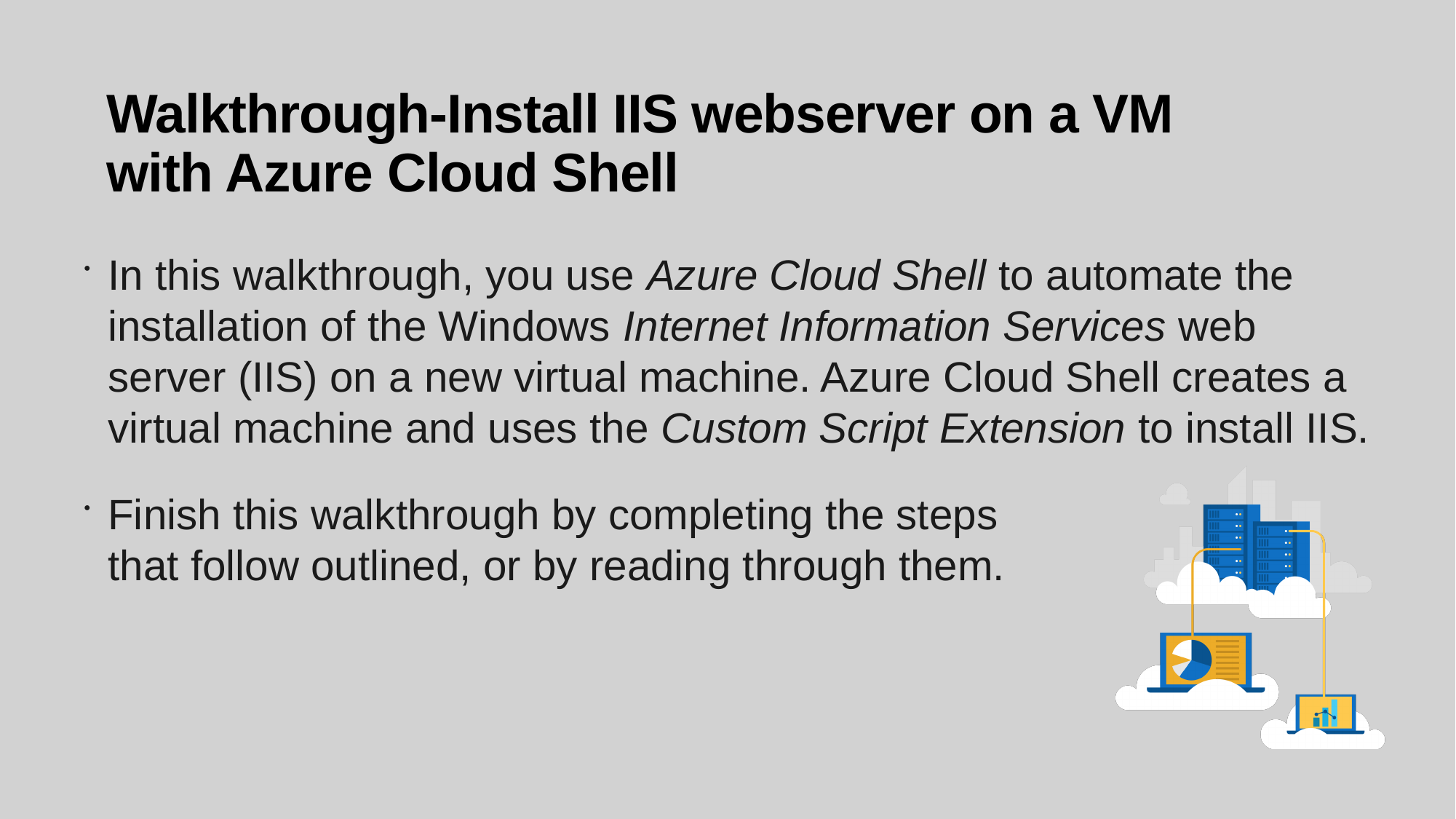

# Walkthrough-Install IIS webserver on a VM with Azure Cloud Shell
In this walkthrough, you use Azure Cloud Shell to automate the installation of the Windows Internet Information Services web server (IIS) on a new virtual machine. Azure Cloud Shell creates a virtual machine and uses the Custom Script Extension to install IIS.
Finish this walkthrough by completing the steps that follow outlined, or by reading through them.